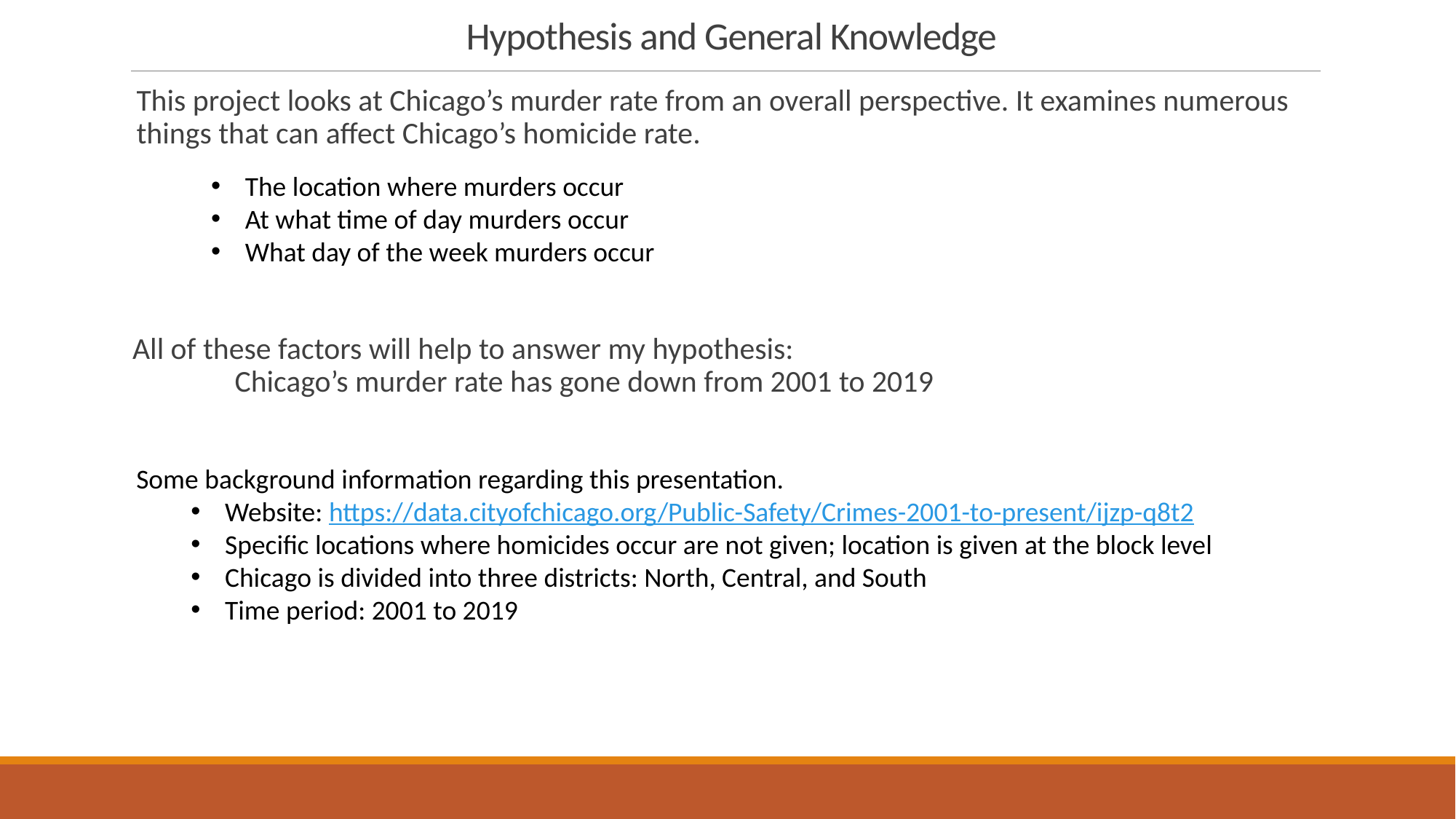

# Hypothesis and General Knowledge
This project looks at Chicago’s murder rate from an overall perspective. It examines numerous things that can affect Chicago’s homicide rate.

 All of these factors will help to answer my hypothesis:                                                                                     	Chicago’s murder rate has gone down from 2001 to 2019

The location where murders occur
At what time of day murders occur
What day of the week murders occur

Some background information regarding this presentation.
Website: https://data.cityofchicago.org/Public-Safety/Crimes-2001-to-present/ijzp-q8t2
Specific locations where homicides occur are not given; location is given at the block level
Chicago is divided into three districts: North, Central, and South
Time period: 2001 to 2019